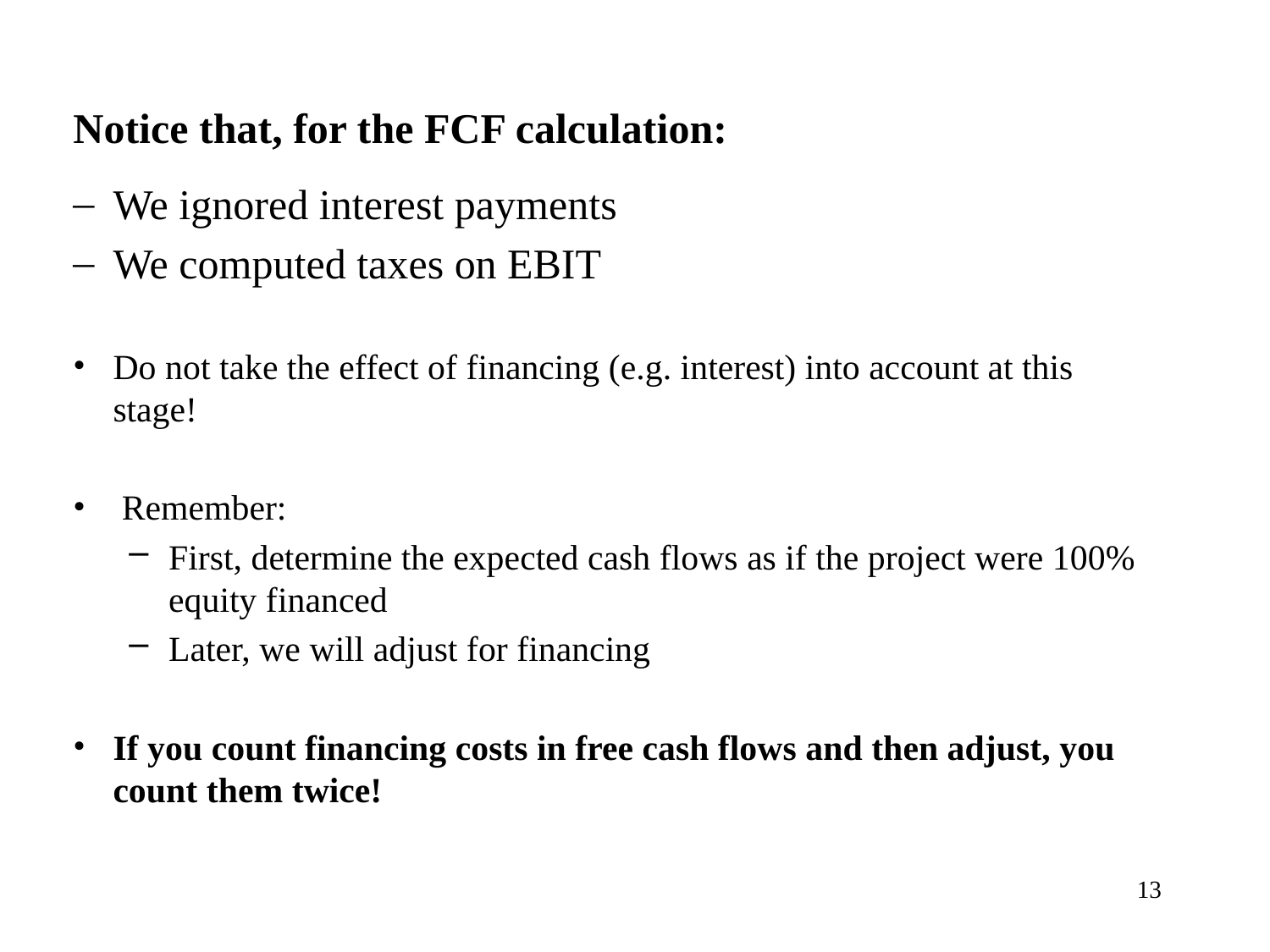

Notice that, for the FCF calculation:
We ignored interest payments
We computed taxes on EBIT

Do not take the effect of financing (e.g. interest) into account at this stage!

 Remember:
First, determine the expected cash flows as if the project were 100% equity financed
Later, we will adjust for financing

If you count financing costs in free cash flows and then adjust, you count them twice!
13